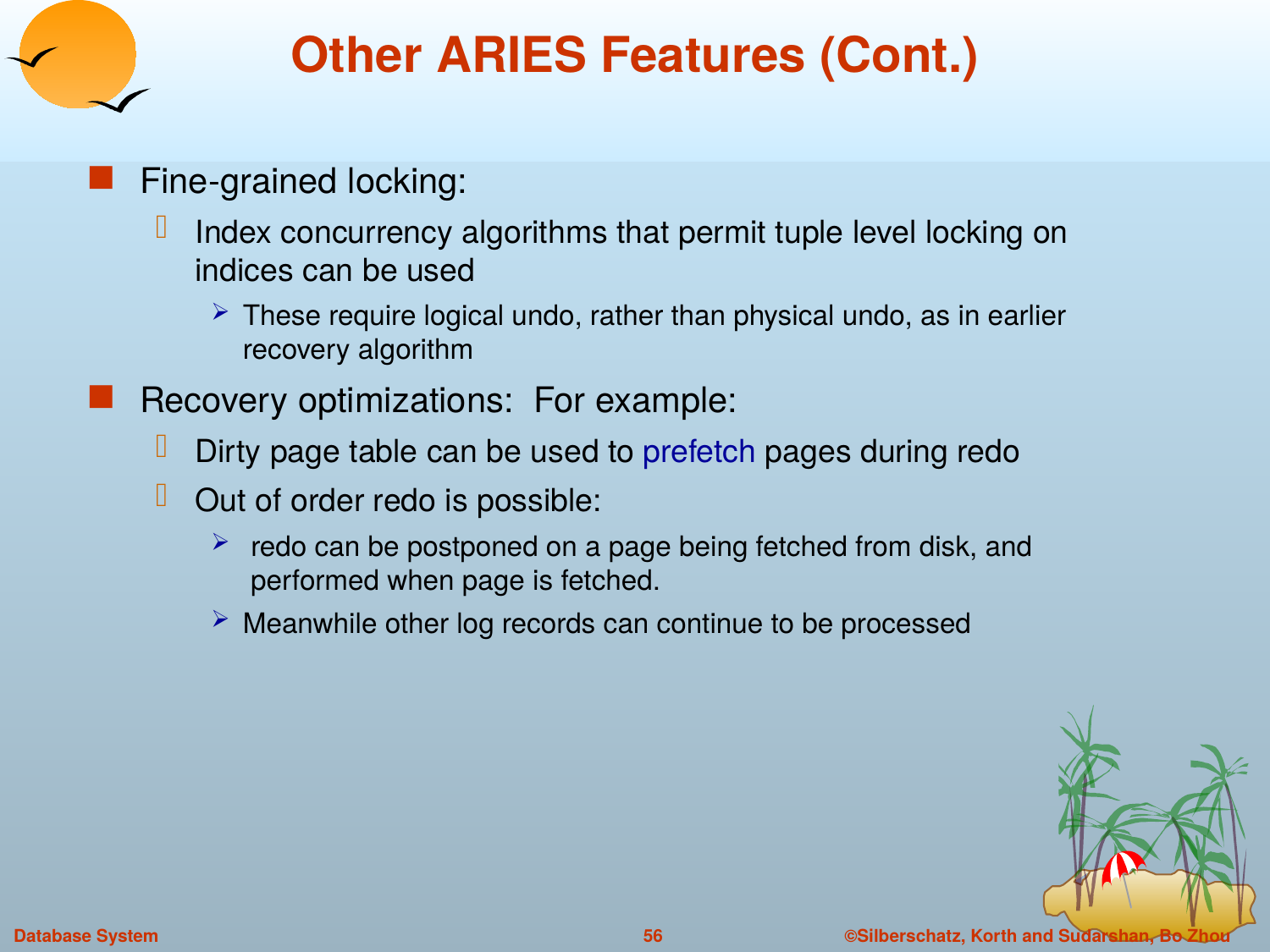

# Other ARIES Features (Cont.)
Fine-grained locking:
Index concurrency algorithms that permit tuple level locking on indices can be used
These require logical undo, rather than physical undo, as in earlier recovery algorithm
Recovery optimizations:  For example:
Dirty page table can be used to prefetch pages during redo
Out of order redo is possible:
 redo can be postponed on a page being fetched from disk, and
 performed when page is fetched.
Meanwhile other log records can continue to be processed